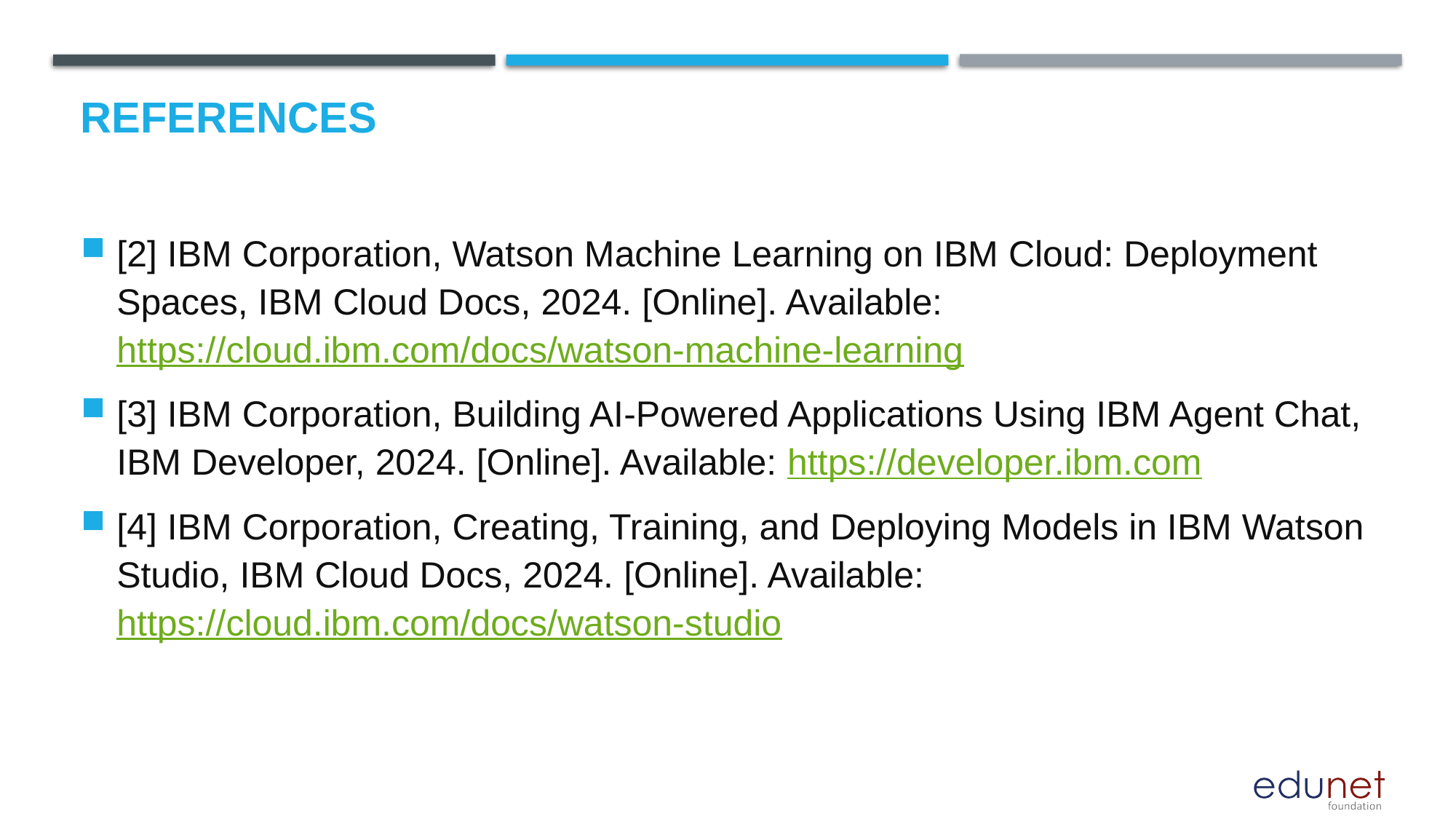

# References
[2] IBM Corporation, Watson Machine Learning on IBM Cloud: Deployment Spaces, IBM Cloud Docs, 2024. [Online]. Available: https://cloud.ibm.com/docs/watson-machine-learning
[3] IBM Corporation, Building AI-Powered Applications Using IBM Agent Chat, IBM Developer, 2024. [Online]. Available: https://developer.ibm.com
[4] IBM Corporation, Creating, Training, and Deploying Models in IBM Watson Studio, IBM Cloud Docs, 2024. [Online]. Available: https://cloud.ibm.com/docs/watson-studio